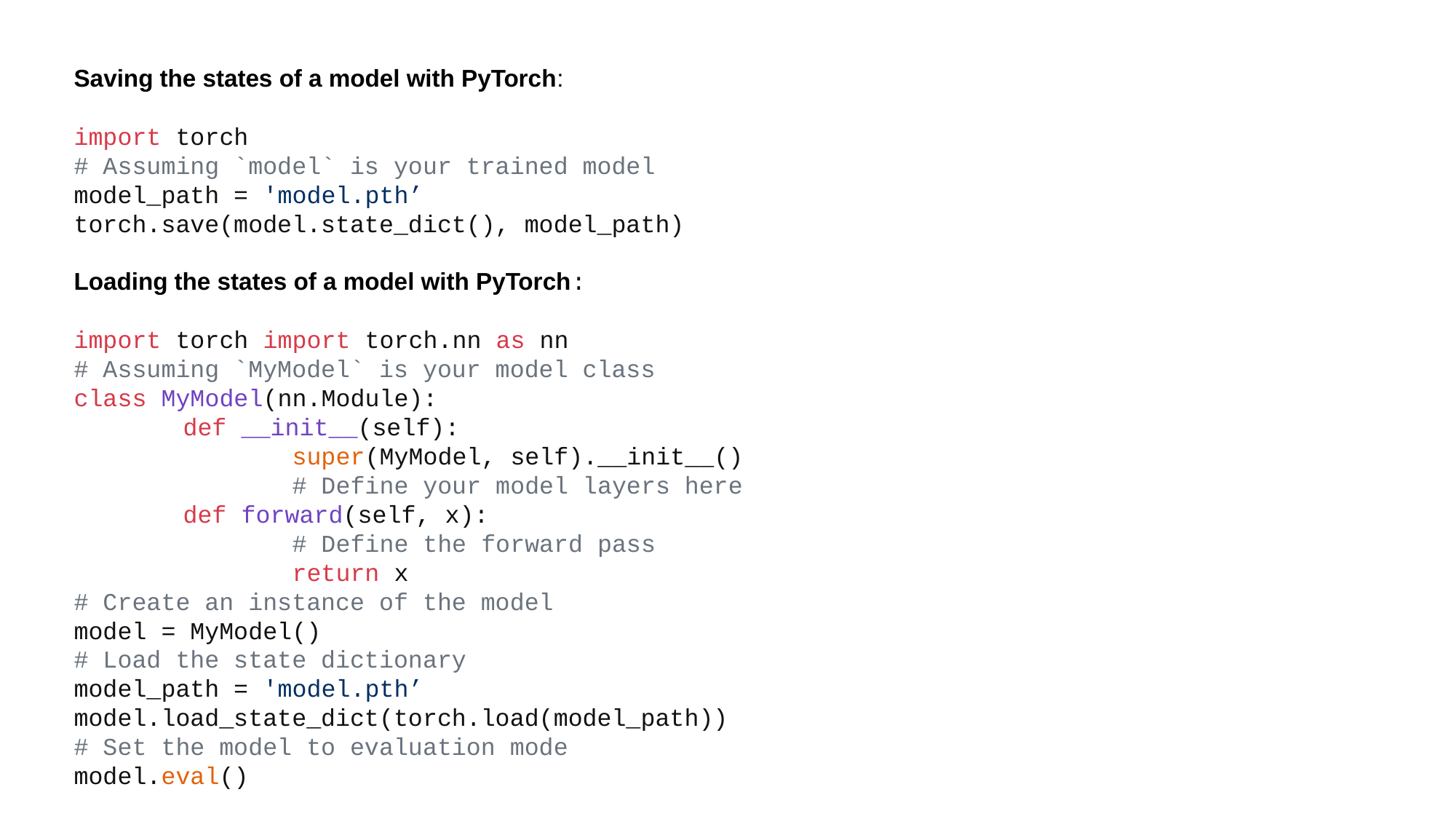

Saving the states of a model with PyTorch:

import torch
# Assuming `model` is your trained model
model_path = 'model.pth’
torch.save(model.state_dict(), model_path)

Loading the states of a model with PyTorch:

import torch import torch.nn as nn
# Assuming `MyModel` is your model class
class MyModel(nn.Module):
	def __init__(self):
		super(MyModel, self).__init__()
		# Define your model layers here
	def forward(self, x):
		# Define the forward pass
		return x
# Create an instance of the model
model = MyModel()
# Load the state dictionary
model_path = 'model.pth’
model.load_state_dict(torch.load(model_path))
# Set the model to evaluation mode
model.eval()